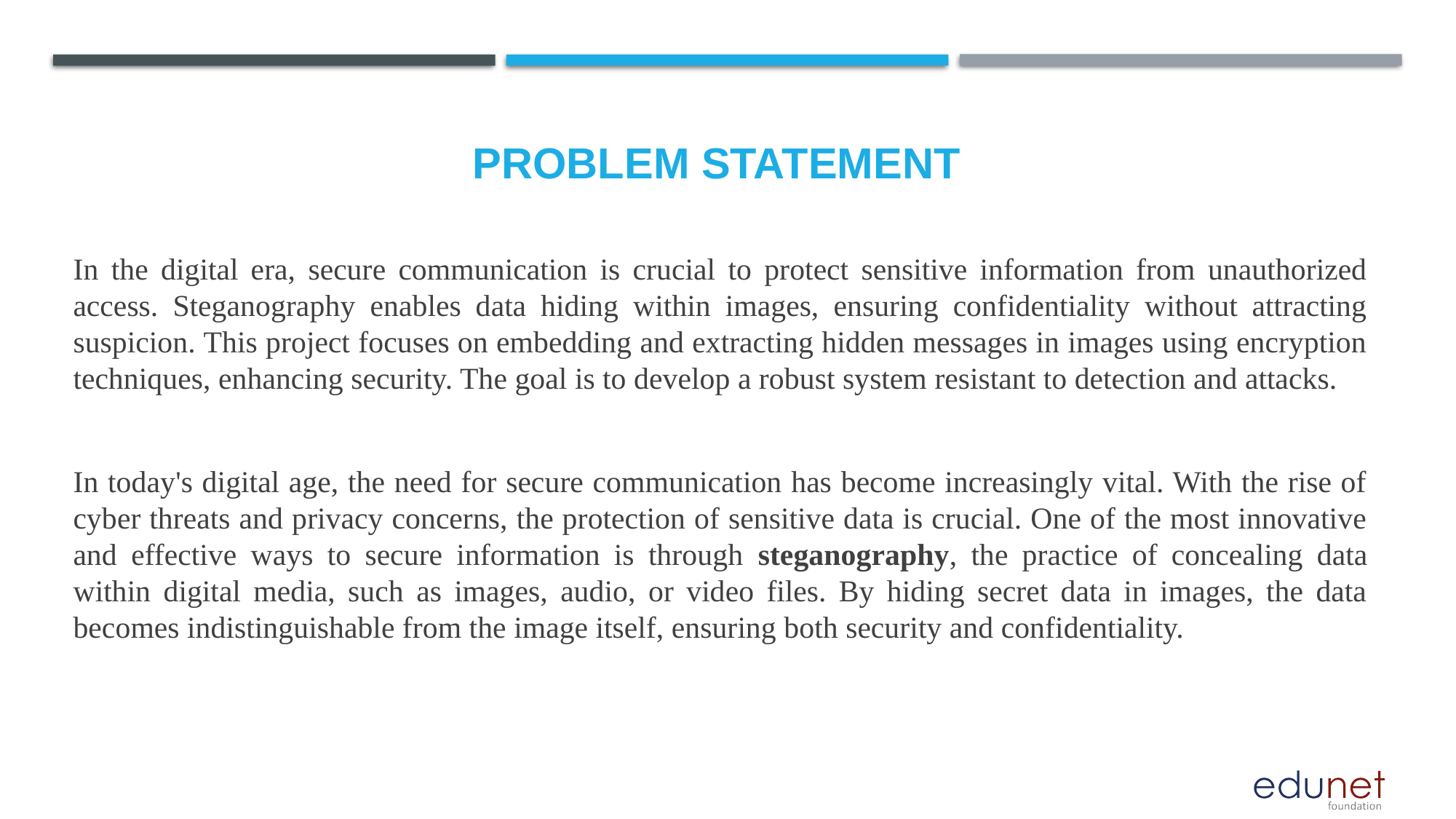

# Problem Statement
In the digital era, secure communication is crucial to protect sensitive information from unauthorized access. Steganography enables data hiding within images, ensuring confidentiality without attracting suspicion. This project focuses on embedding and extracting hidden messages in images using encryption techniques, enhancing security. The goal is to develop a robust system resistant to detection and attacks.

In today's digital age, the need for secure communication has become increasingly vital. With the rise of cyber threats and privacy concerns, the protection of sensitive data is crucial. One of the most innovative and effective ways to secure information is through steganography, the practice of concealing data within digital media, such as images, audio, or video files. By hiding secret data in images, the data becomes indistinguishable from the image itself, ensuring both security and confidentiality.